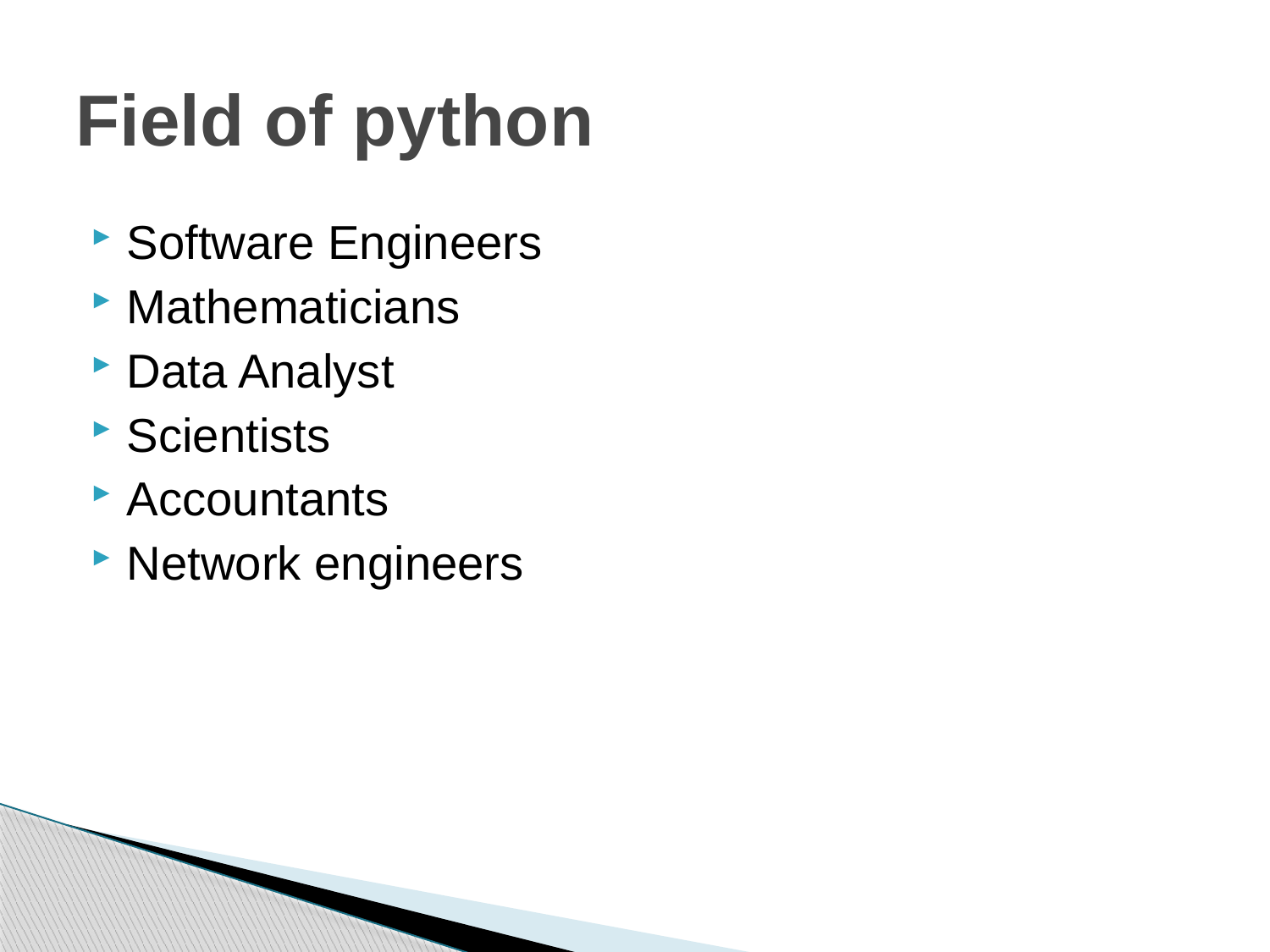

# Field of python
Software Engineers
Mathematicians
Data Analyst
Scientists
Accountants
Network engineers